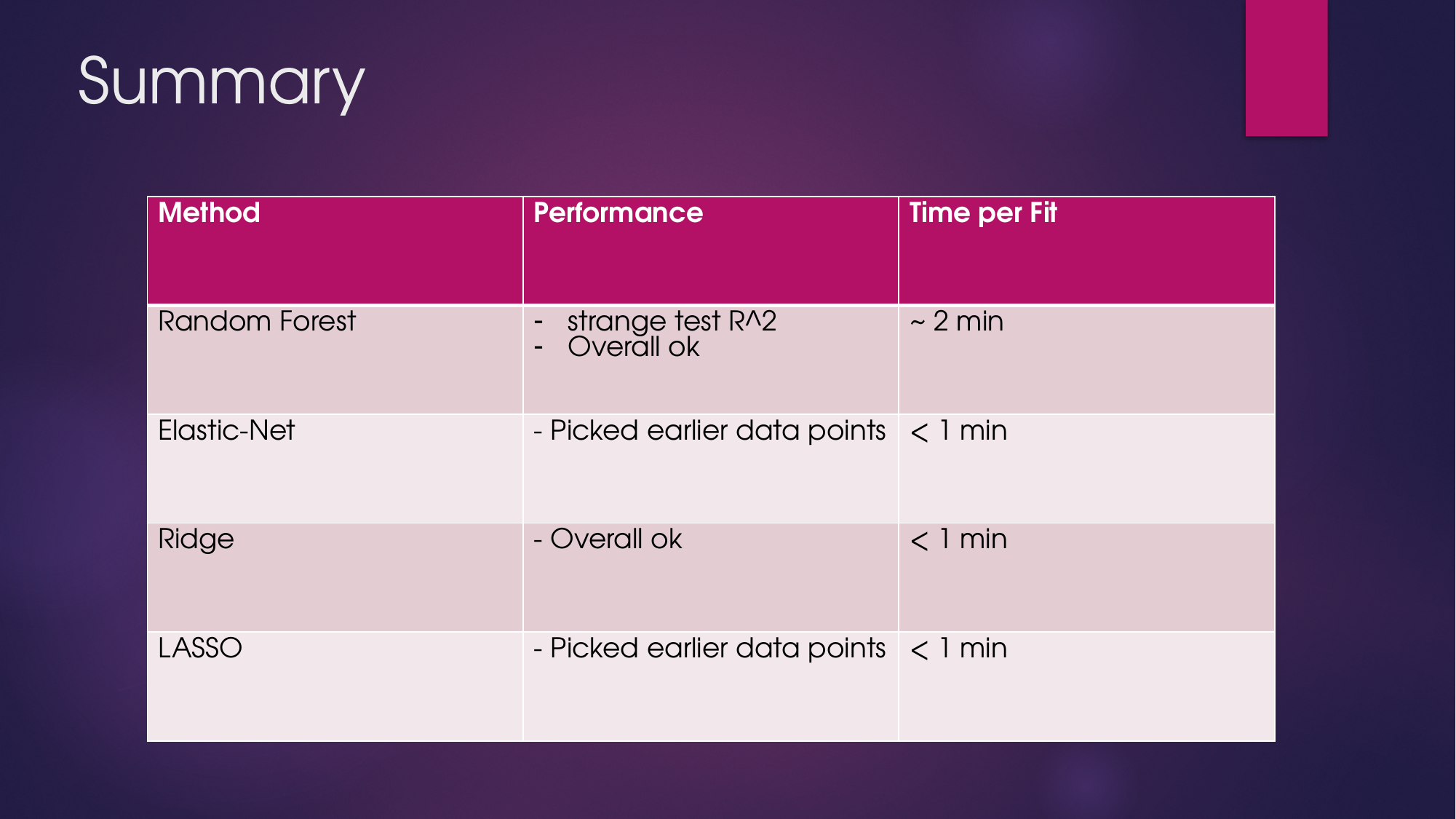

# Summary
| Method | Performance | Time per Fit |
| --- | --- | --- |
| Random Forest | strange test R^2 Overall ok | ~ 2 min |
| Elastic-Net | - Picked earlier data points | < 1 min |
| Ridge | - Overall ok | < 1 min |
| LASSO | - Picked earlier data points | < 1 min |